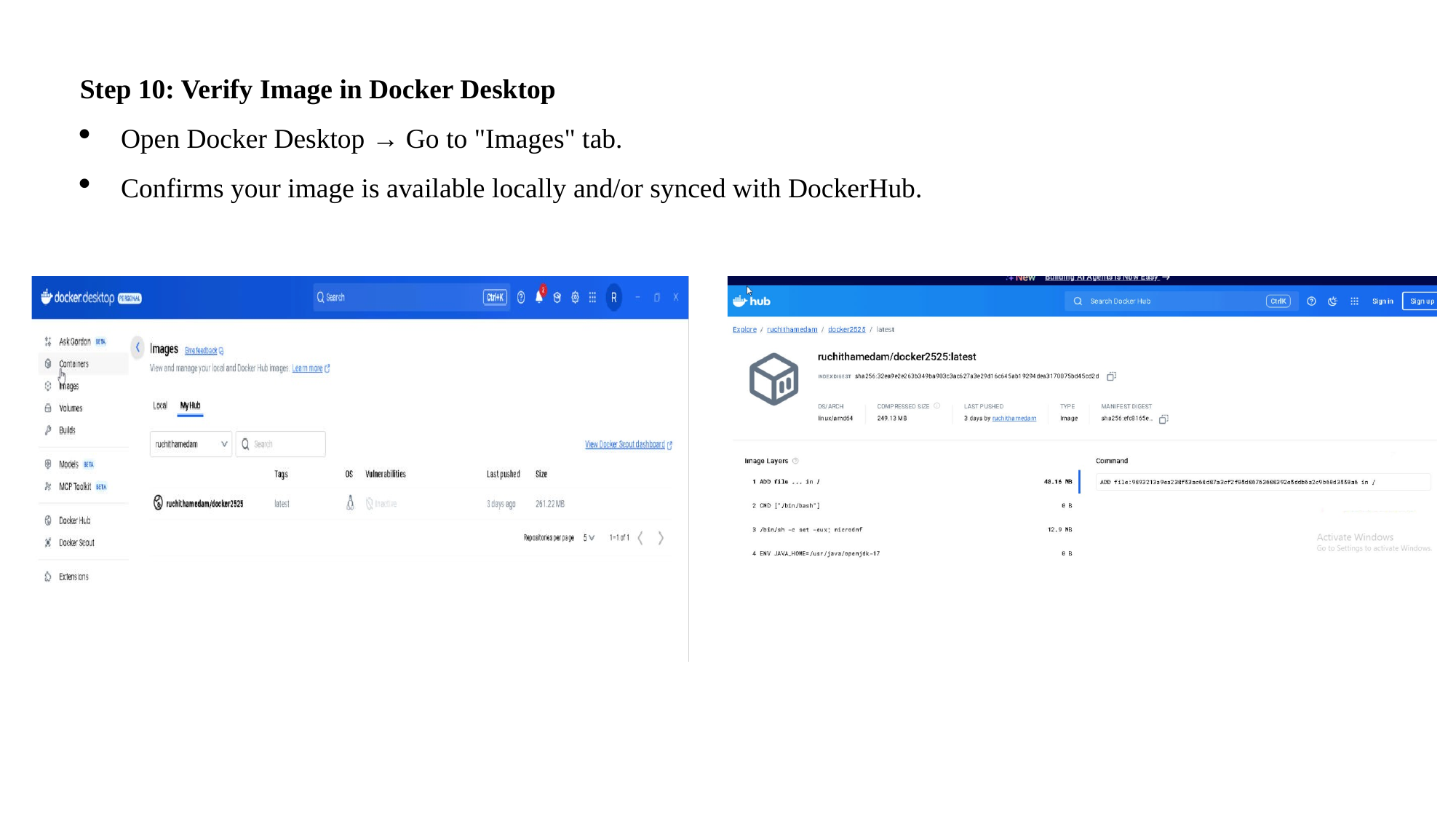

Step 10: Verify Image in Docker Desktop
Open Docker Desktop → Go to "Images" tab.
Confirms your image is available locally and/or synced with DockerHub.